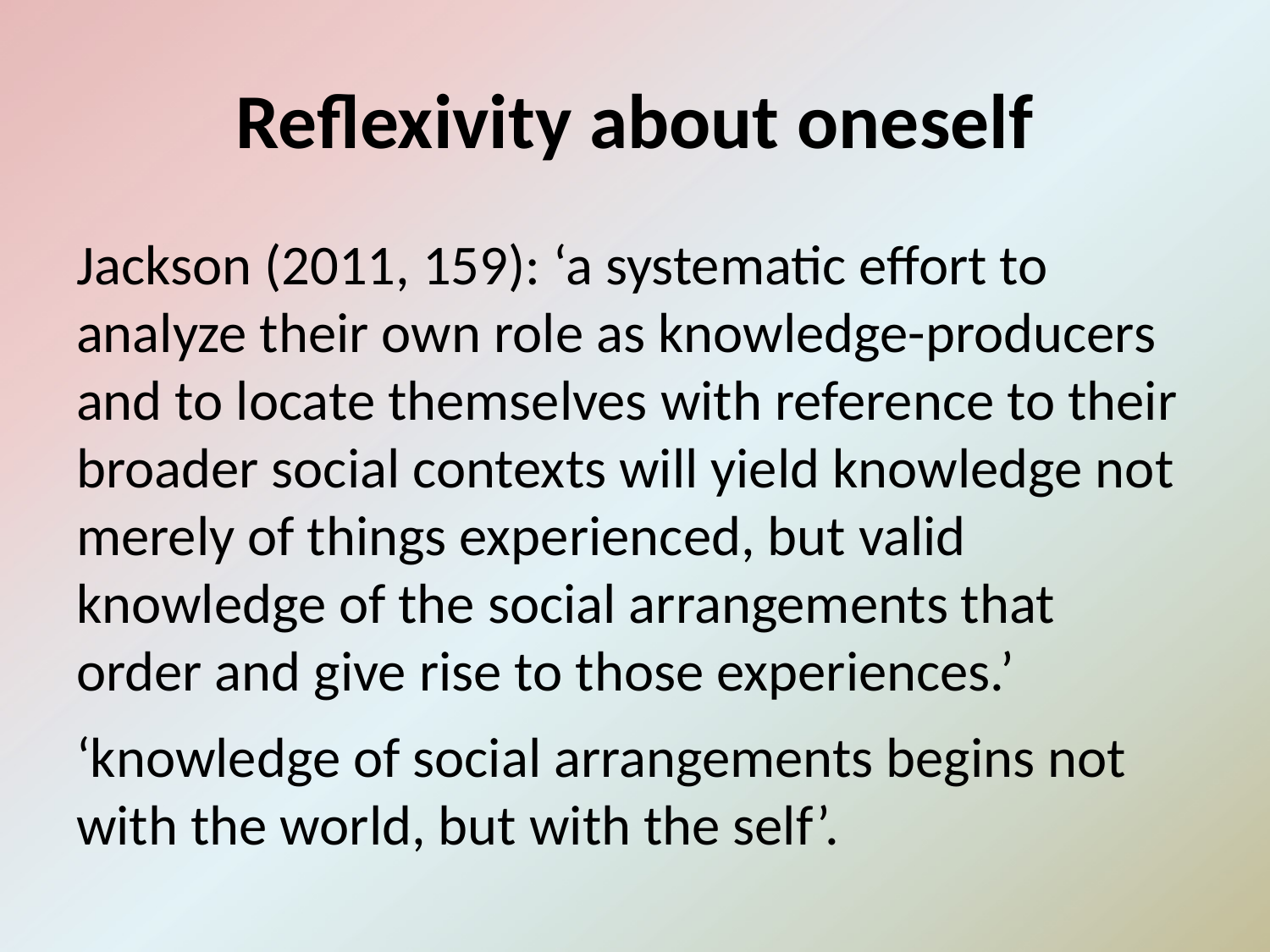

# Reflexivity about oneself
Jackson (2011, 159): ‘a systematic effort to analyze their own role as knowledge-producers and to locate themselves with reference to their broader social contexts will yield knowledge not merely of things experienced, but valid knowledge of the social arrangements that order and give rise to those experiences.’
‘knowledge of social arrangements begins not with the world, but with the self’.